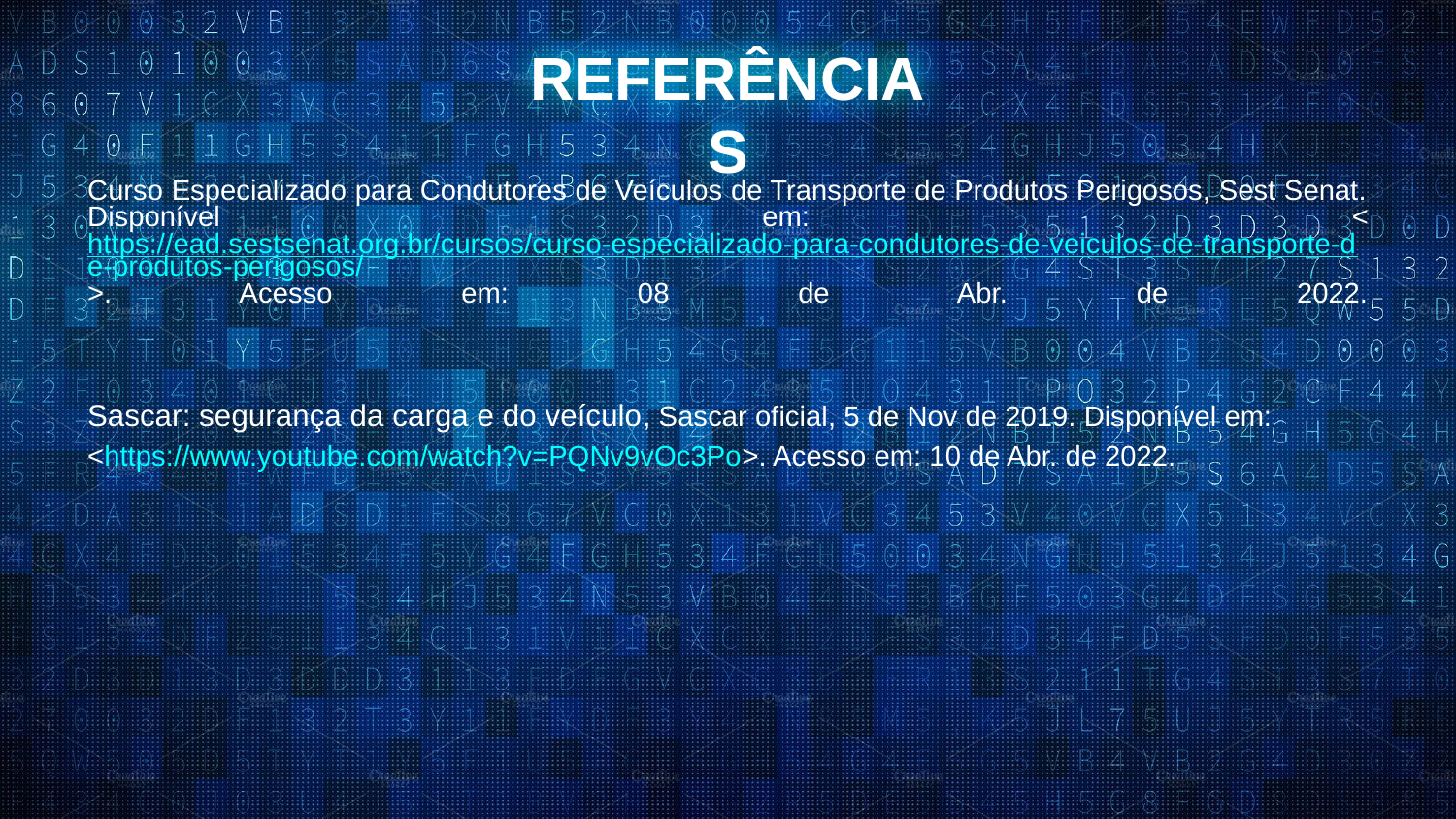

REFERÊNCIAS
Curso Especializado para Condutores de Veículos de Transporte de Produtos Perigosos, Sest Senat. Disponível em: <https://ead.sestsenat.org.br/cursos/curso-especializado-para-condutores-de-veiculos-de-transporte-de-produtos-perigosos/>. Acesso em: 08 de Abr. de 2022.
Sascar: segurança da carga e do veículo, Sascar oficial, 5 de Nov de 2019. Disponível em: <https://www.youtube.com/watch?v=PQNv9vOc3Po>. Acesso em: 10 de Abr. de 2022.